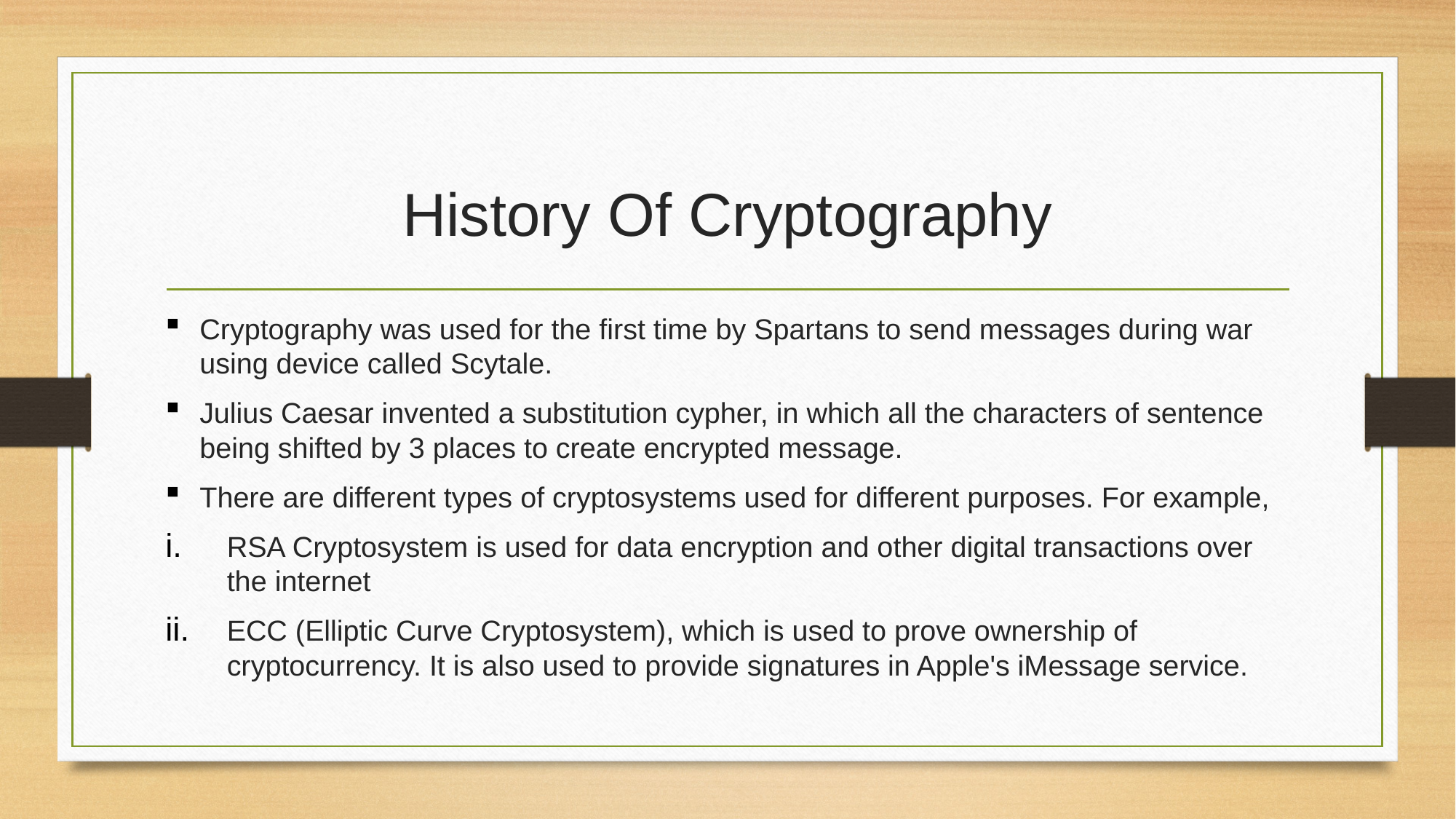

# History Of Cryptography
Cryptography was used for the first time by Spartans to send messages during war using device called Scytale.
Julius Caesar invented a substitution cypher, in which all the characters of sentence being shifted by 3 places to create encrypted message.
There are different types of cryptosystems used for different purposes. For example,
RSA Cryptosystem is used for data encryption and other digital transactions over the internet
ECC (Elliptic Curve Cryptosystem), which is used to prove ownership of cryptocurrency. It is also used to provide signatures in Apple's iMessage service.